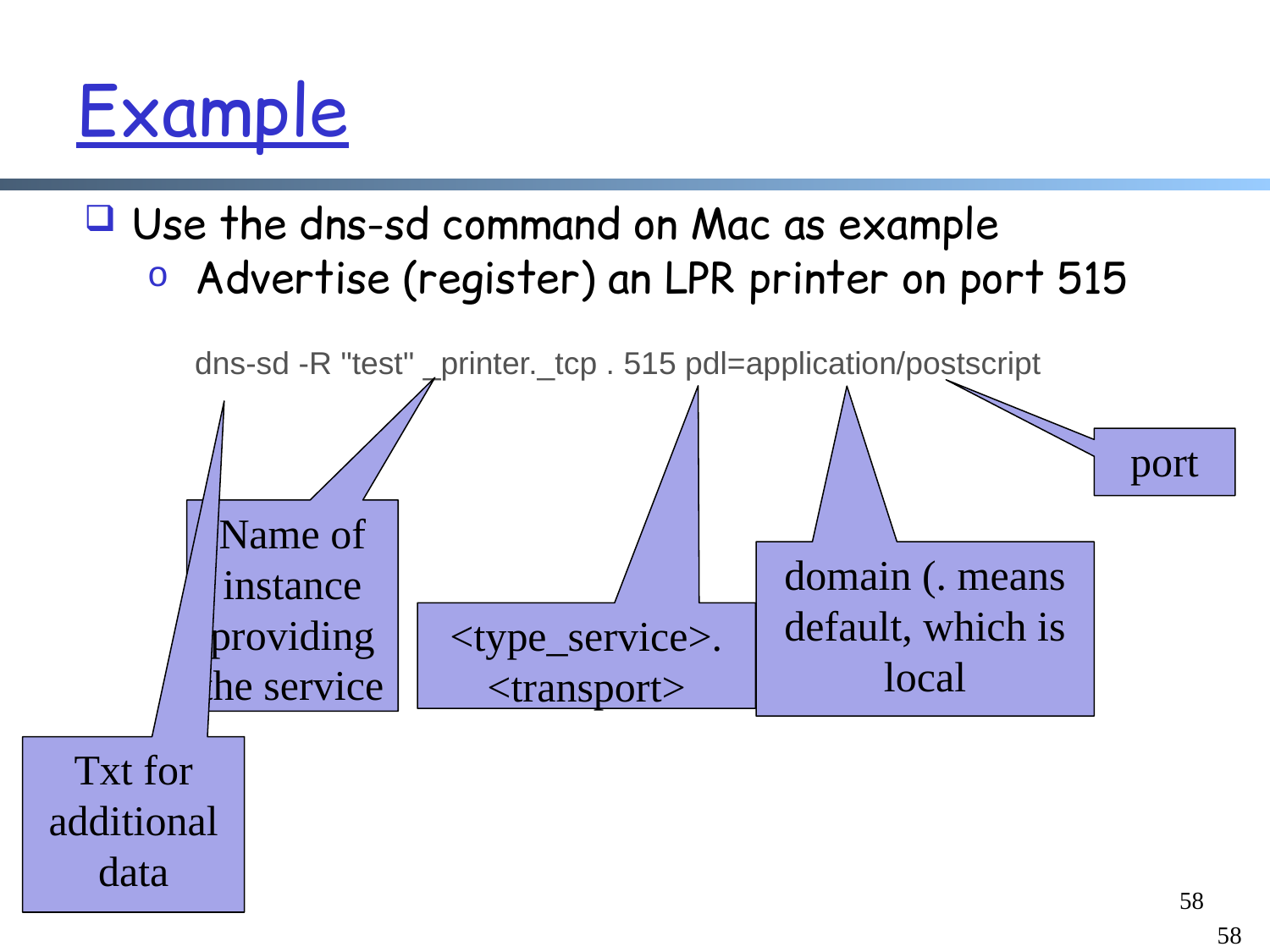

Example
Use the dns-sd command on Mac as example
Advertise (register) an LPR printer on port 515
dns-sd -R "test" _printer._tcp . 515 pdl=application/postscript
port
Name of instance providing the service
domain (. means default, which is local
<type_service>.
<transport>
Txt for additional data
58
58